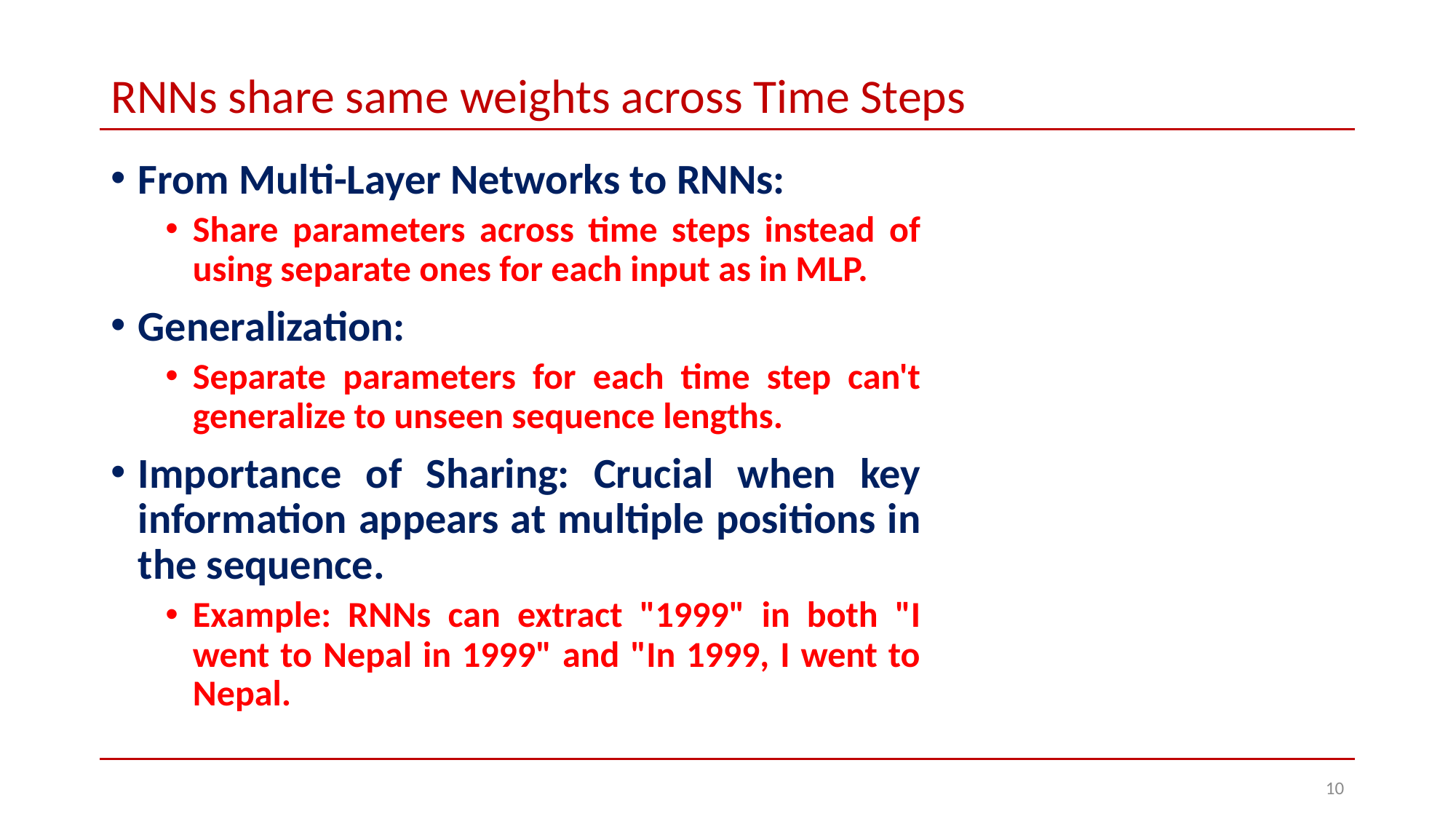

# RNNs share same weights across Time Steps
From Multi-Layer Networks to RNNs:
Share parameters across time steps instead of using separate ones for each input as in MLP.
Generalization:
Separate parameters for each time step can't generalize to unseen sequence lengths.
Importance of Sharing: Crucial when key information appears at multiple positions in the sequence.
Example: RNNs can extract "1999" in both "I went to Nepal in 1999" and "In 1999, I went to Nepal.
10